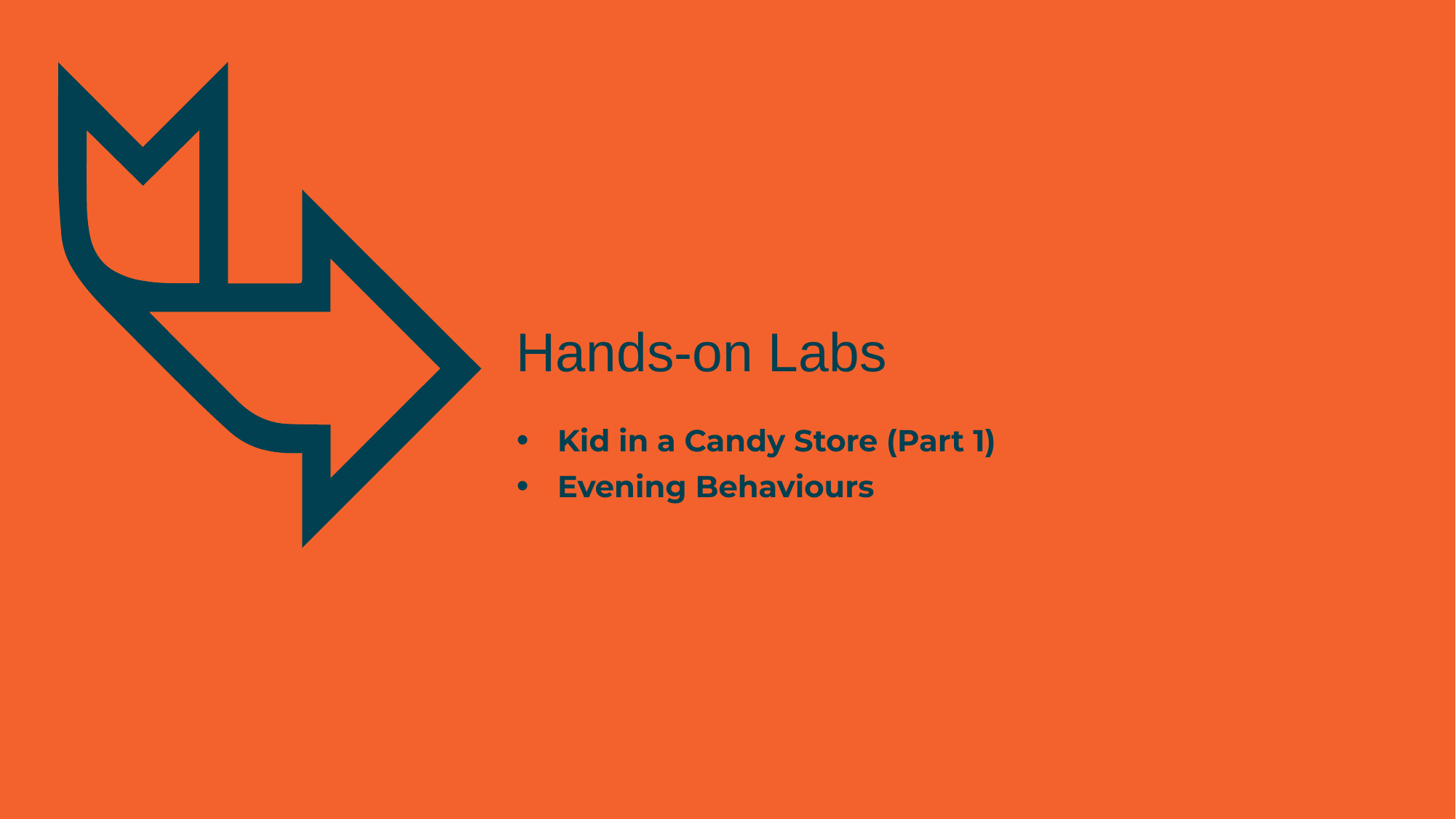

# Hands-on Labs
Kid in a Candy Store (Part 1)
Evening Behaviours